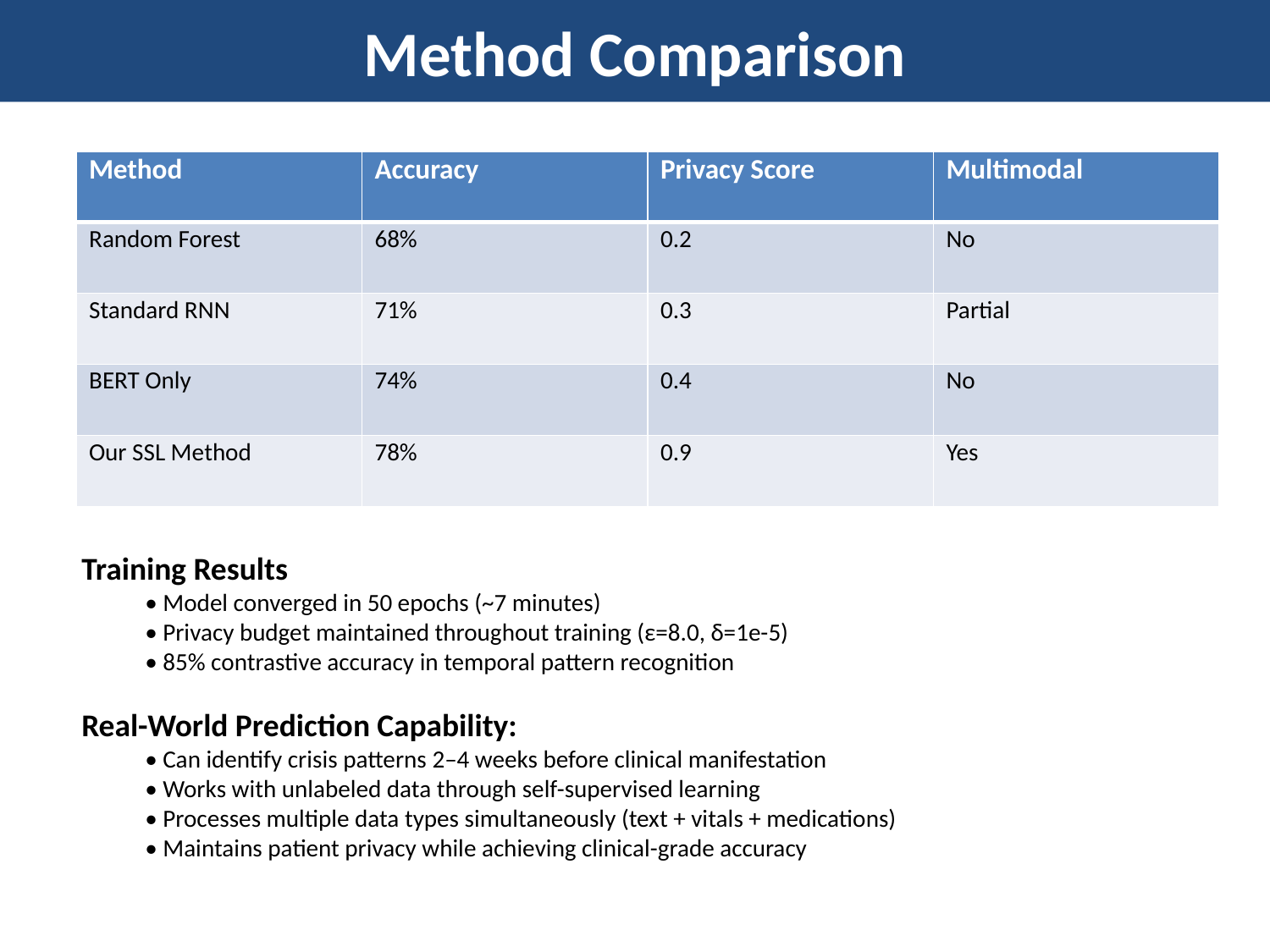

# Method Comparison
| Method | Accuracy | Privacy Score | Multimodal |
| --- | --- | --- | --- |
| Random Forest | 68% | 0.2 | No |
| Standard RNN | 71% | 0.3 | Partial |
| BERT Only | 74% | 0.4 | No |
| Our SSL Method | 78% | 0.9 | Yes |
Training Results
• Model converged in 50 epochs (~7 minutes)
• Privacy budget maintained throughout training (ε=8.0, δ=1e-5)
• 85% contrastive accuracy in temporal pattern recognition

Real-World Prediction Capability:
• Can identify crisis patterns 2–4 weeks before clinical manifestation
• Works with unlabeled data through self-supervised learning
• Processes multiple data types simultaneously (text + vitals + medications)
• Maintains patient privacy while achieving clinical-grade accuracy